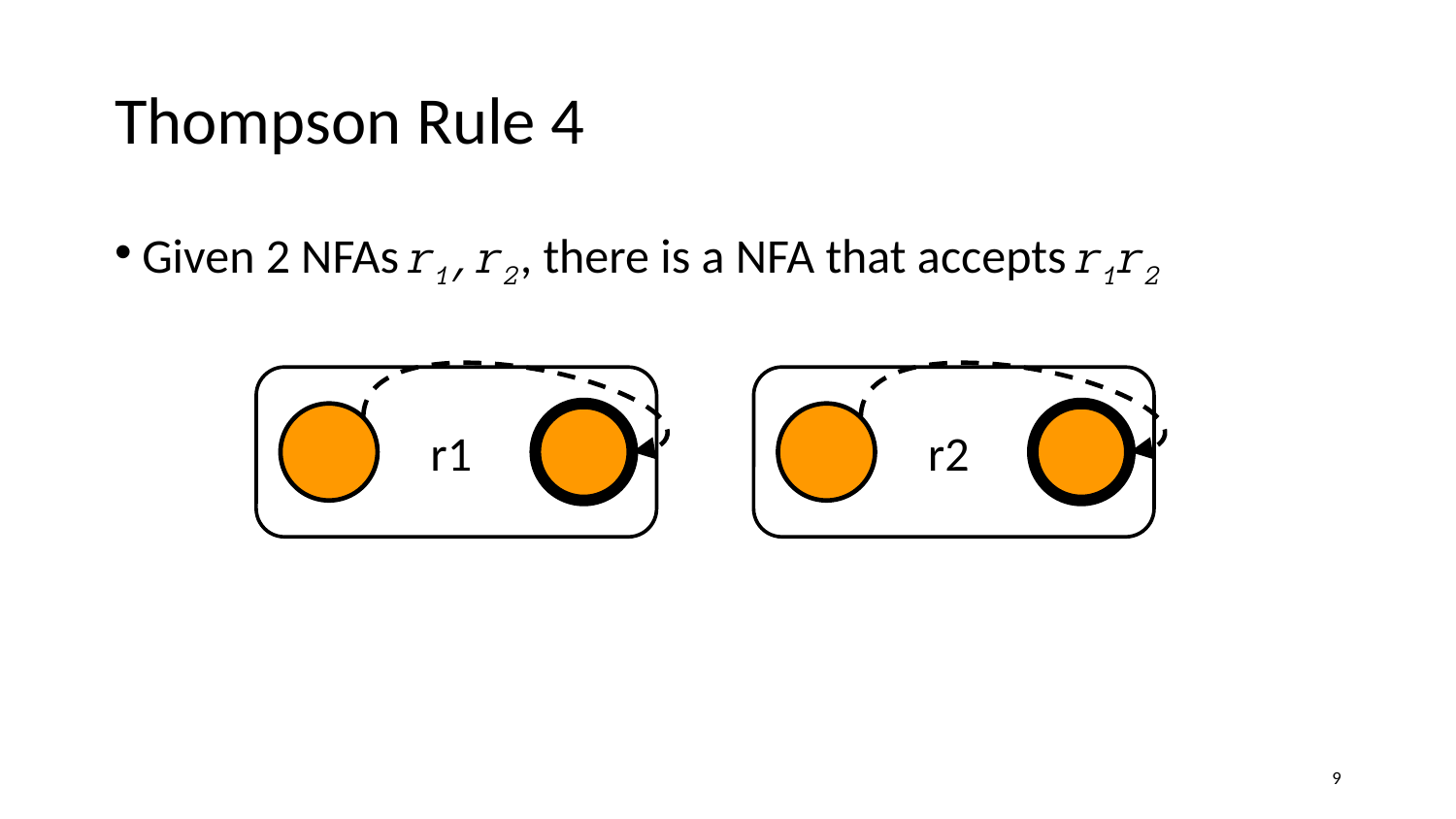

# Thompson Rule 4
Given 2 NFAs r1,r2, there is a NFA that accepts r1r2

r1
r2
9